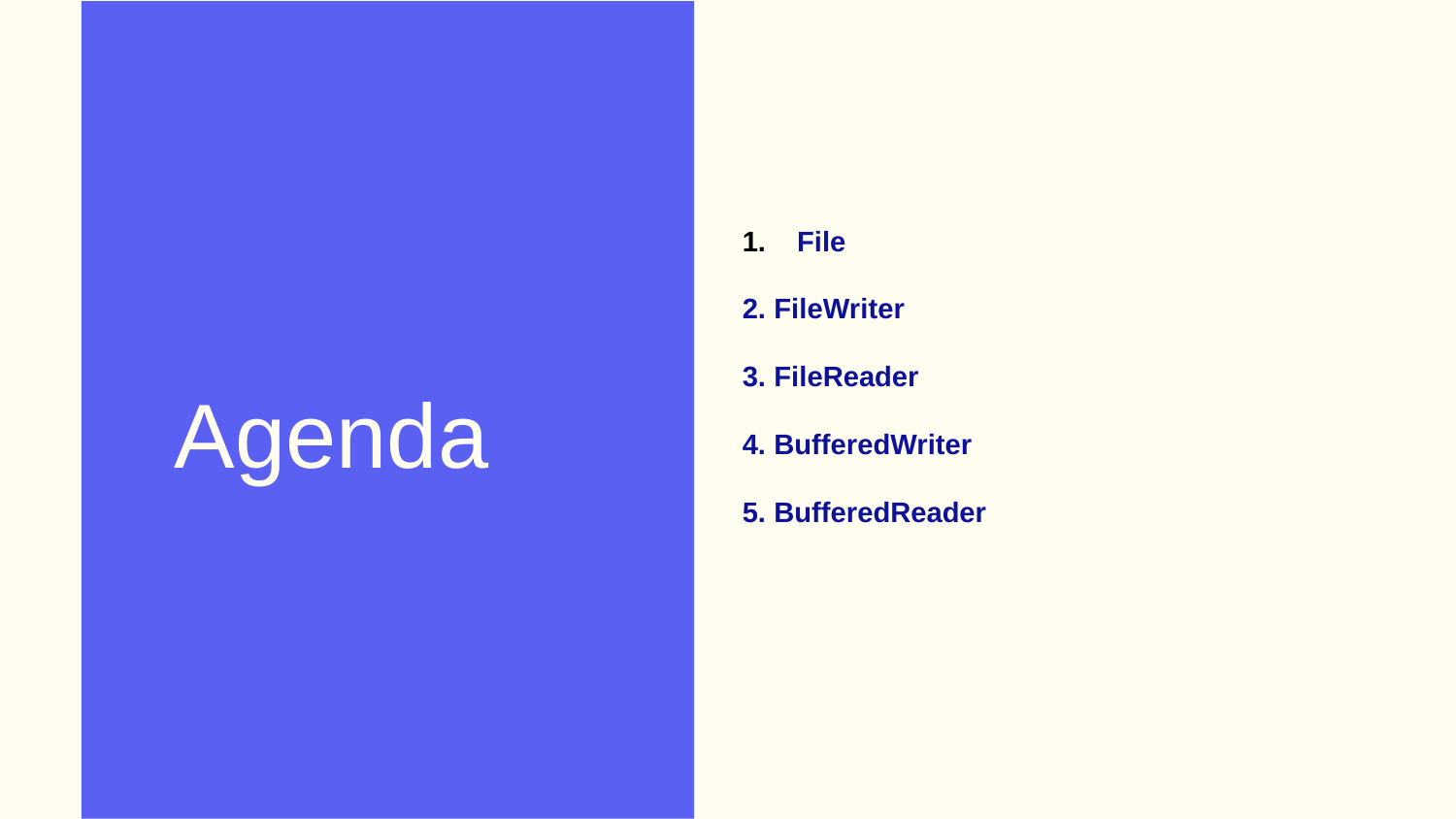

File

2. FileWriter

3. FileReader

4. BufferedWriter

5. BufferedReader
 Agenda